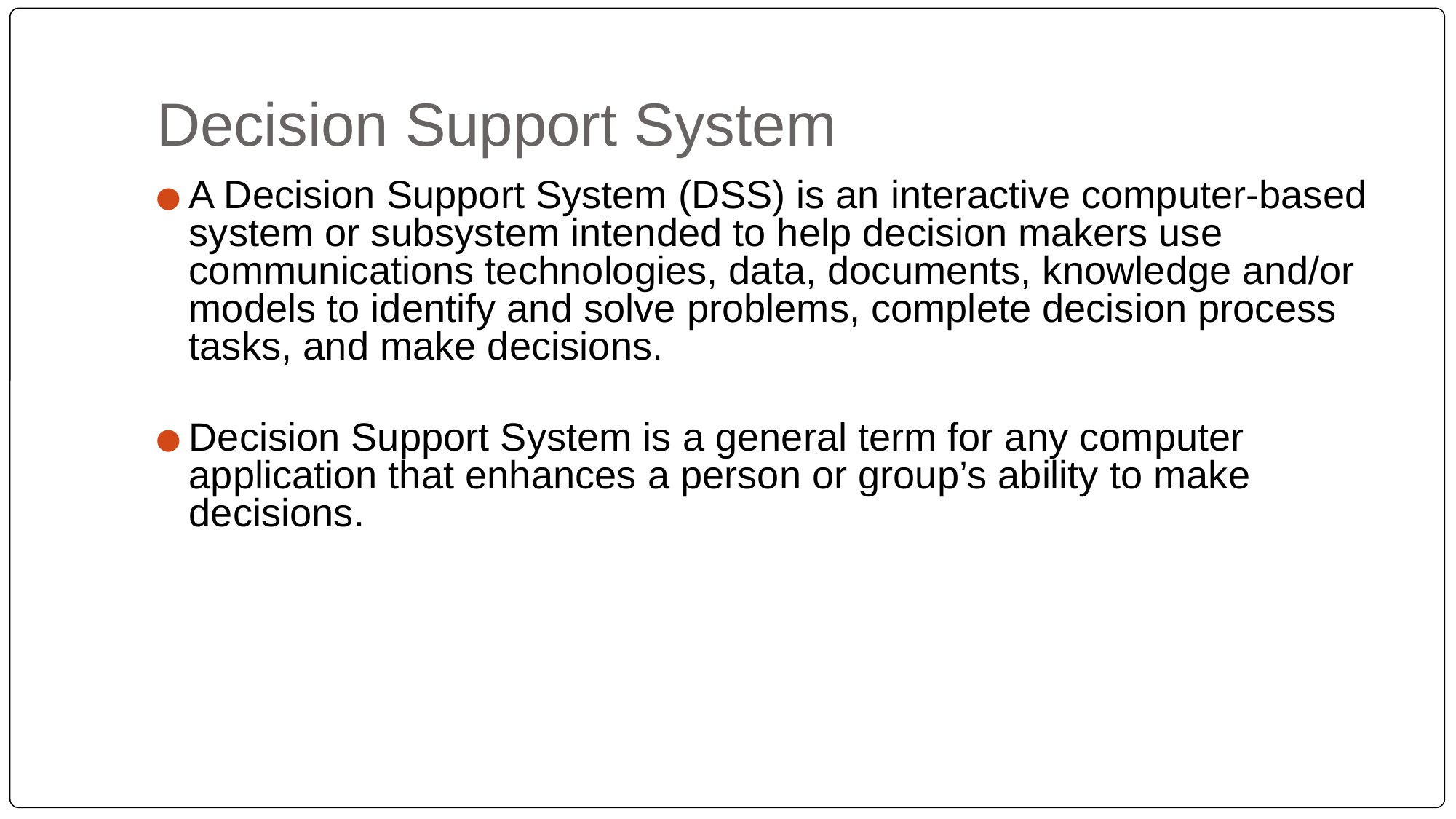

# Decision Support System
A Decision Support System (DSS) is an interactive computer-based system or subsystem intended to help decision makers use communications technologies, data, documents, knowledge and/or models to identify and solve problems, complete decision process tasks, and make decisions.

Decision Support System is a general term for any computer application that enhances a person or group’s ability to make decisions.